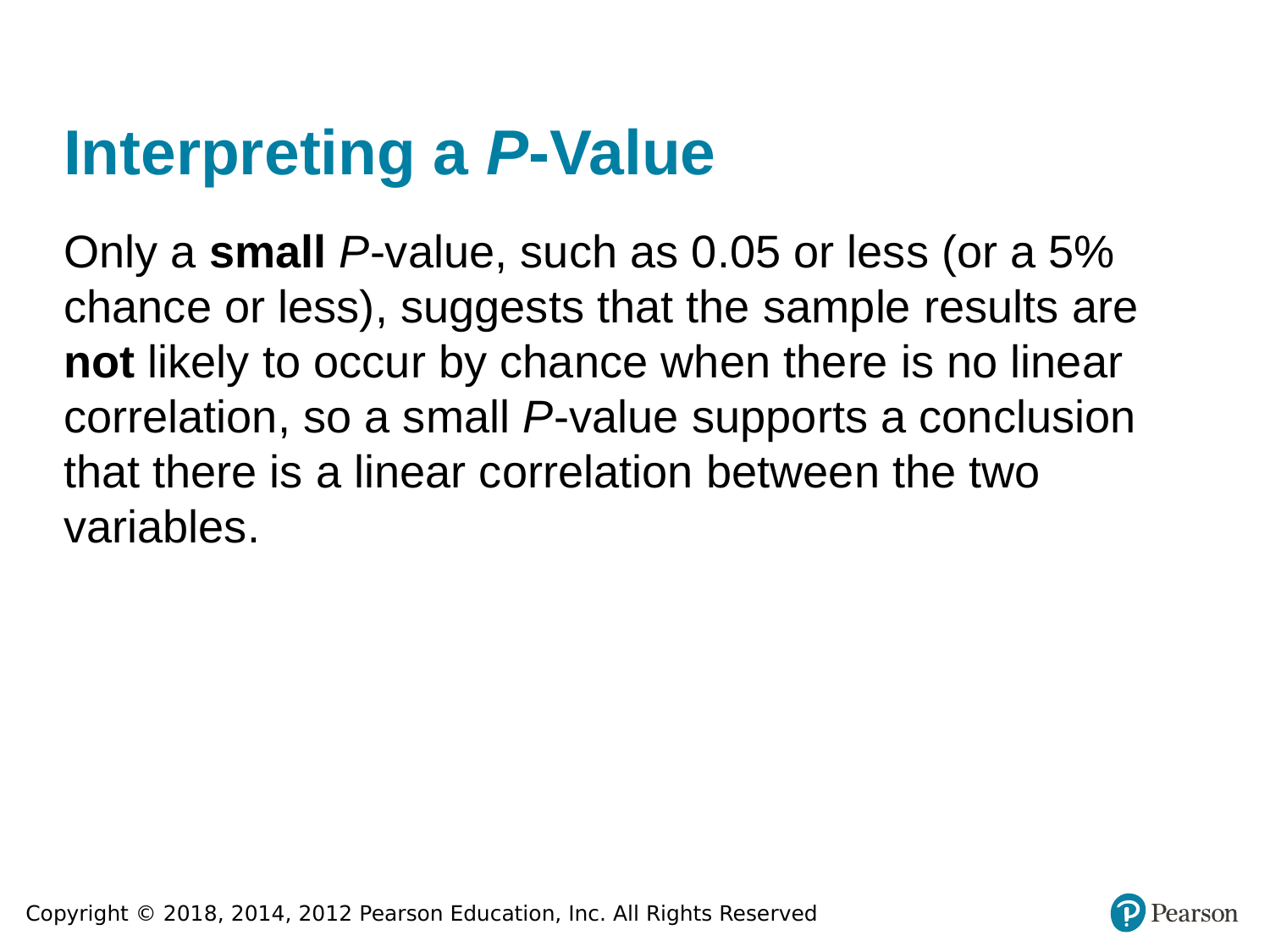

# Interpreting a P-Value
Only a small P-value, such as 0.05 or less (or a 5% chance or less), suggests that the sample results are not likely to occur by chance when there is no linear correlation, so a small P-value supports a conclusion that there is a linear correlation between the two variables.